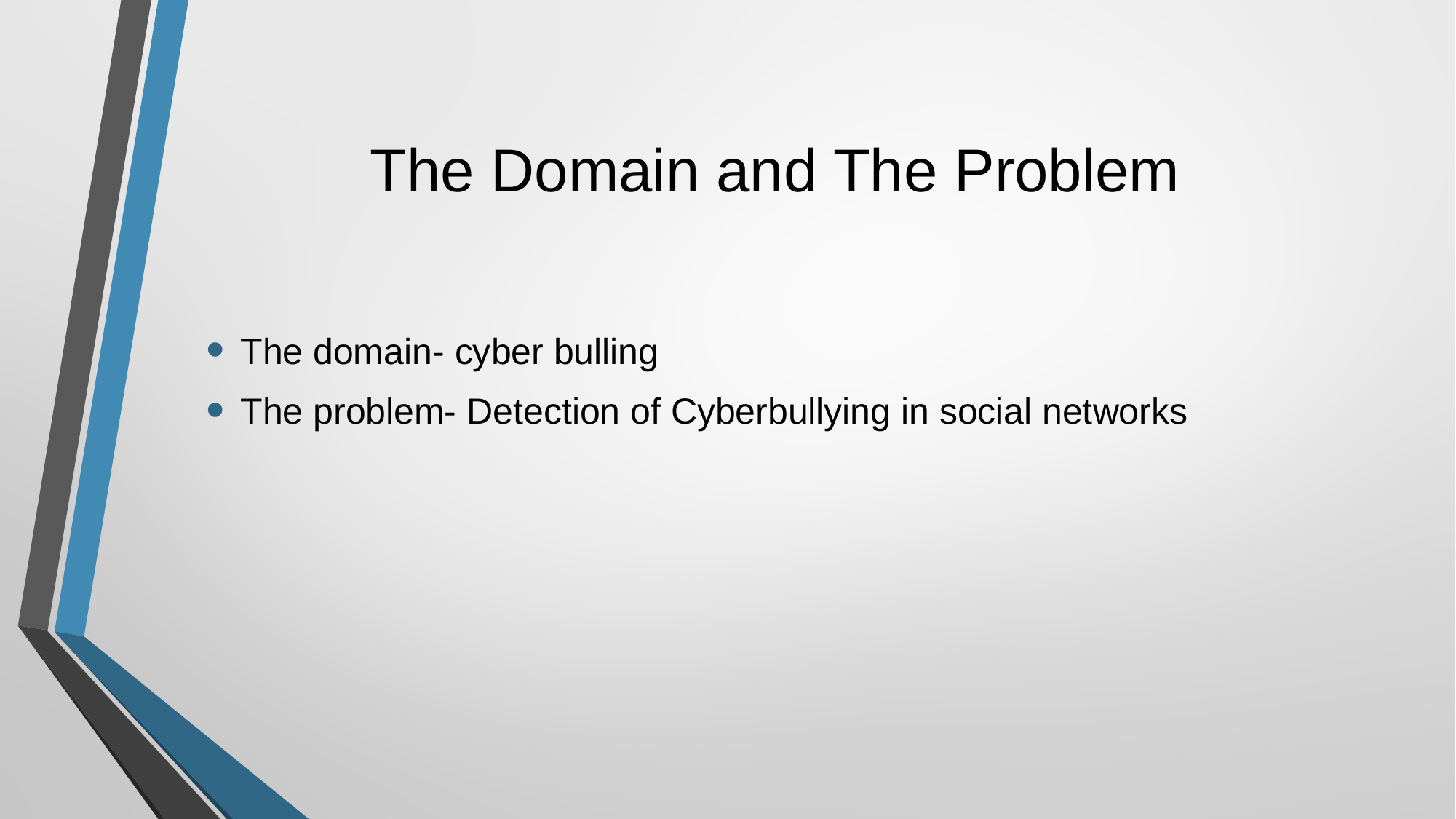

# The Domain and The Problem
The domain- cyber bulling
The problem- Detection of Cyberbullying in social networks